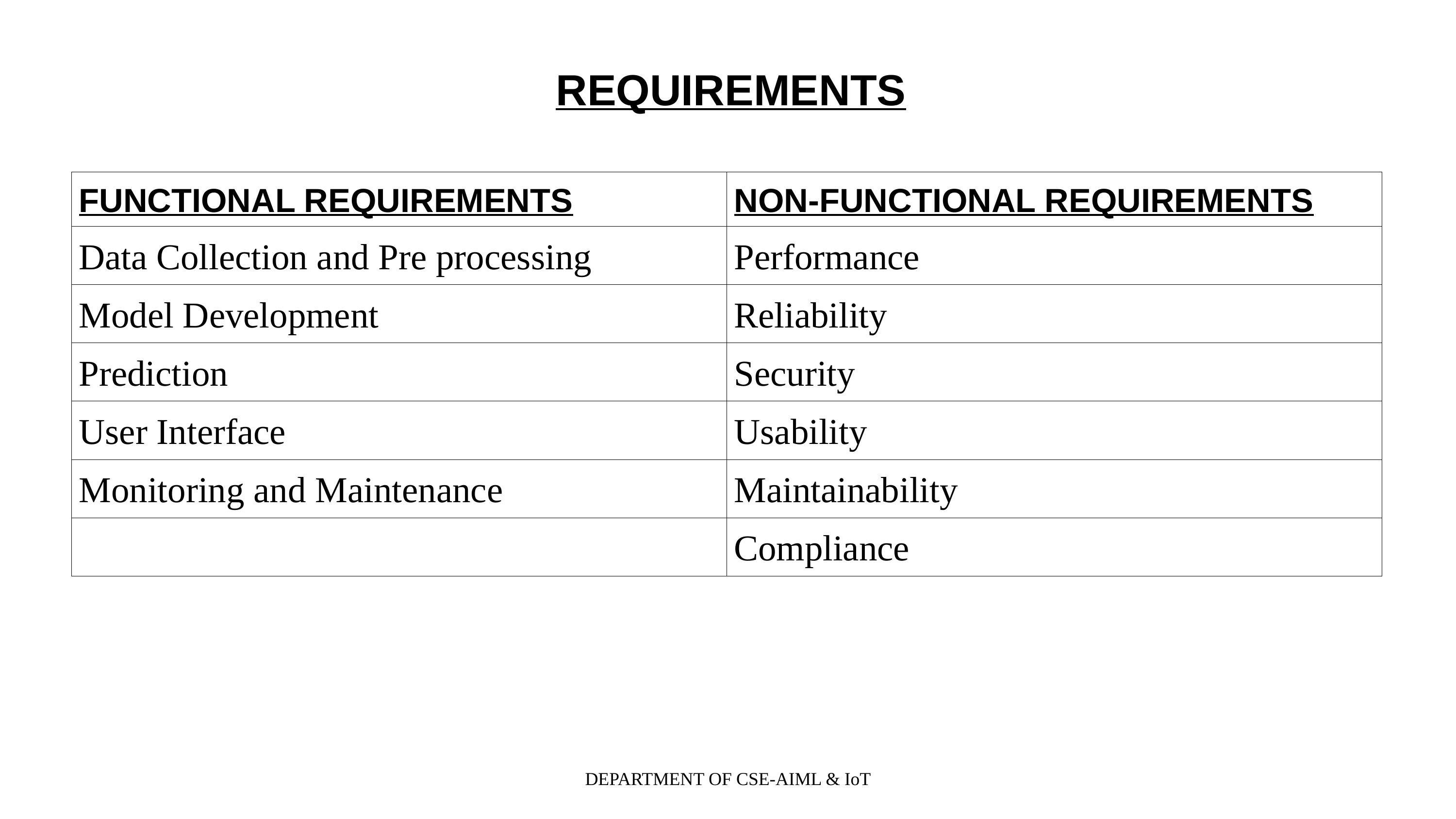

REQUIREMENTS
| FUNCTIONAL REQUIREMENTS | NON-FUNCTIONAL REQUIREMENTS |
| --- | --- |
| Data Collection and Pre processing | Performance |
| Model Development | Reliability |
| Prediction | Security |
| User Interface | Usability |
| Monitoring and Maintenance | Maintainability |
|  | Compliance |
DEPARTMENT OF CSE-AIML & IoT